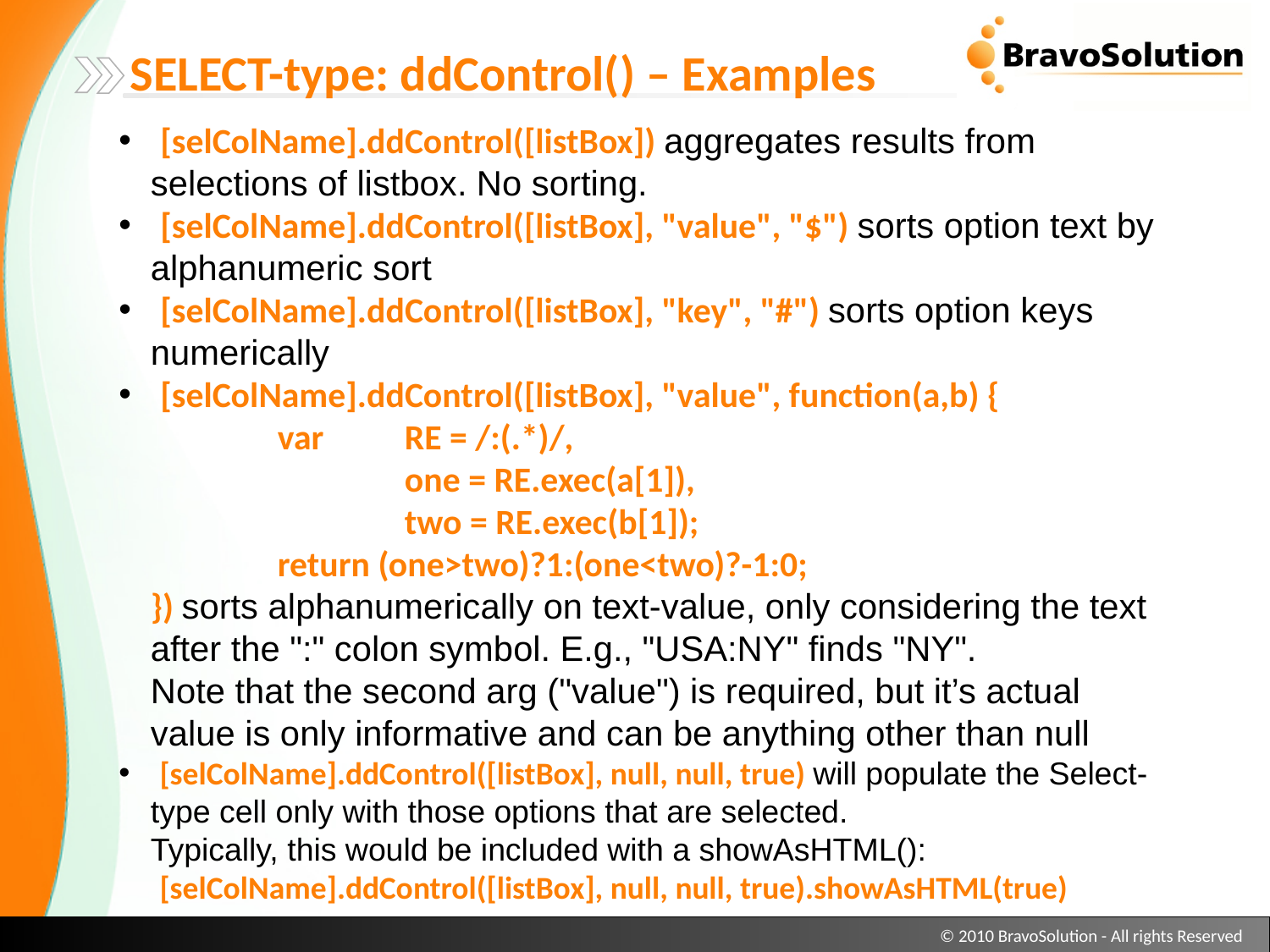

SELECT-type: ddControl() – Examples

 [selColName].ddControl([listBox]) aggregates results from selections of listbox. No sorting.
 [selColName].ddControl([listBox], "value", "$") sorts option text by alphanumeric sort
 [selColName].ddControl([listBox], "key", "#") sorts option keys numerically
 [selColName].ddControl([listBox], "value", function(a,b) {
	var	RE = /:(.*)/,
		one = RE.exec(a[1]),
		two = RE.exec(b[1]);
	return (one>two)?1:(one<two)?-1:0;
}) sorts alphanumerically on text-value, only considering the text after the ":" colon symbol. E.g., "USA:NY" finds "NY".
Note that the second arg ("value") is required, but it’s actual value is only informative and can be anything other than null
 [selColName].ddControl([listBox], null, null, true) will populate the Select-type cell only with those options that are selected.
Typically, this would be included with a showAsHTML():
 [selColName].ddControl([listBox], null, null, true).showAsHTML(true)